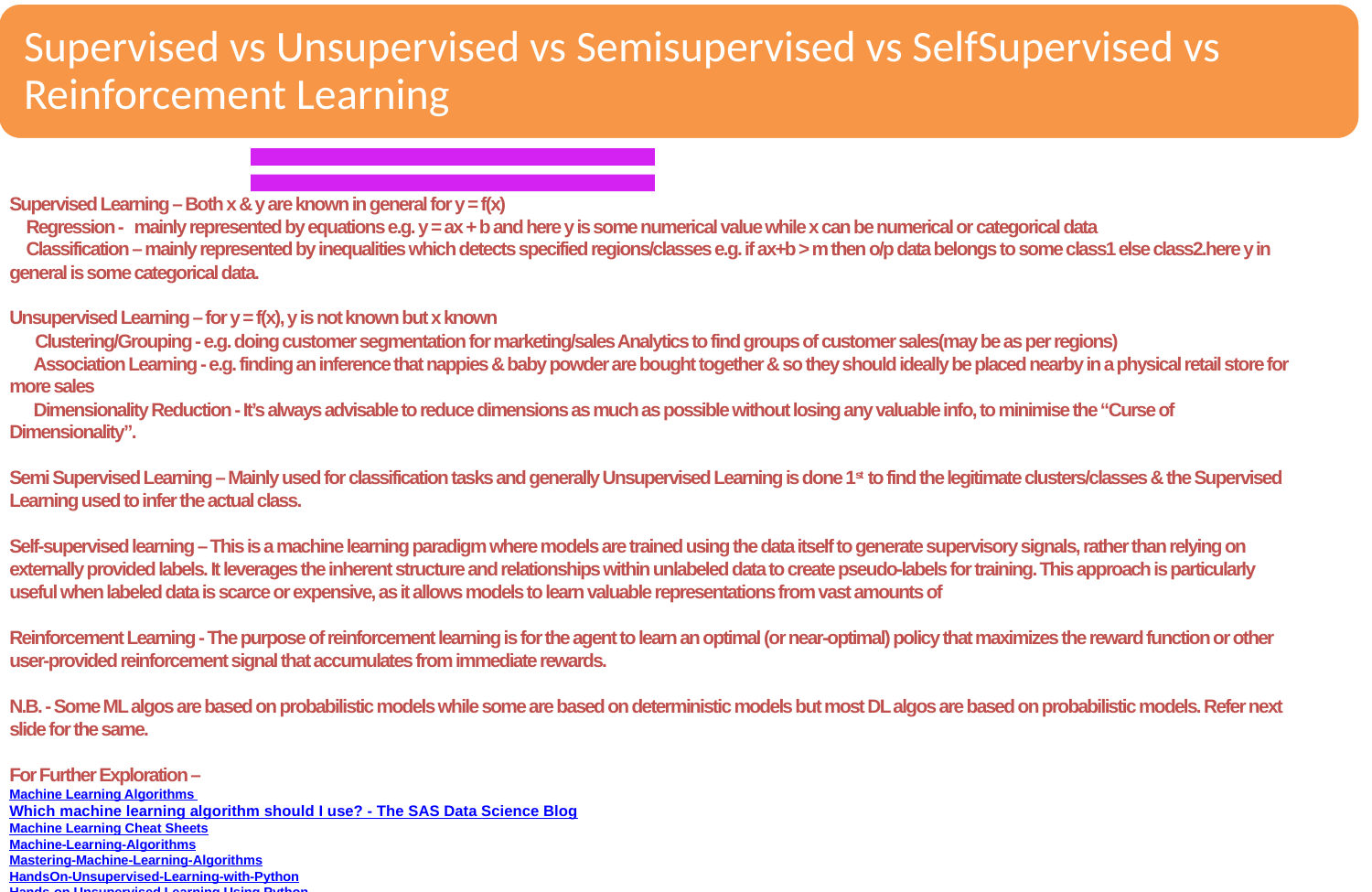

Supervised vs Unsupervised vs Semisupervised vs SelfSupervised vs Reinforcement Learning

Supervised Learning – Both x & y are known in general for y = f(x)
    Regression -   mainly represented by equations e.g. y = ax + b and here y is some numerical value while x can be numerical or categorical data
    Classification – mainly represented by inequalities which detects specified regions/classes e.g. if ax+b > m then o/p data belongs to some class1 else class2.here y in general is some categorical data.

Unsupervised Learning – for y = f(x), y is not known but x known
      Clustering/Grouping - e.g. doing customer segmentation for marketing/sales Analytics to find groups of customer sales(may be as per regions)
      Association Learning - e.g. finding an inference that nappies & baby powder are bought together & so they should ideally be placed nearby in a physical retail store for more sales
      Dimensionality Reduction - It’s always advisable to reduce dimensions as much as possible without losing any valuable info, to minimise the “Curse of Dimensionality”.

Semi Supervised Learning – Mainly used for classification tasks and generally Unsupervised Learning is done 1st to find the legitimate clusters/classes & the Supervised Learning used to infer the actual class.

Self-supervised learning – This is a machine learning paradigm where models are trained using the data itself to generate supervisory signals, rather than relying on externally provided labels. It leverages the inherent structure and relationships within unlabeled data to create pseudo-labels for training. This approach is particularly useful when labeled data is scarce or expensive, as it allows models to learn valuable representations from vast amounts of

Reinforcement Learning - The purpose of reinforcement learning is for the agent to learn an optimal (or near-optimal) policy that maximizes the reward function or other user-provided reinforcement signal that accumulates from immediate rewards.

N.B. - Some ML algos are based on probabilistic models while some are based on deterministic models but most DL algos are based on probabilistic models. Refer next slide for the same.

For Further Exploration –
Machine Learning Algorithms
Which machine learning algorithm should I use? - The SAS Data Science Blog
Machine Learning Cheat Sheets
Machine-Learning-Algorithms
Mastering-Machine-Learning-Algorithms
HandsOn-Unsupervised-Learning-with-Python
Hands-on Unsupervised Learning Using Python